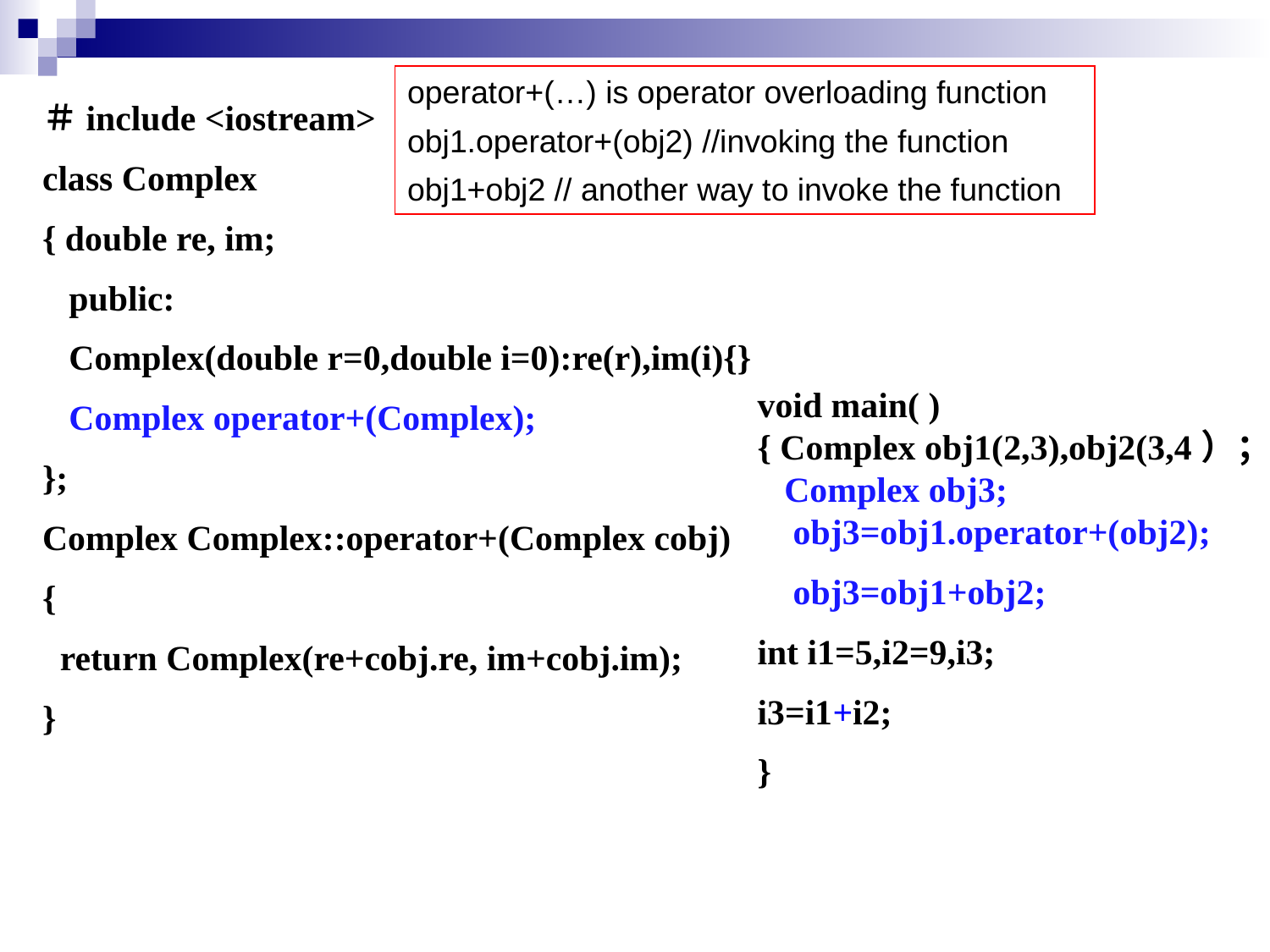

operator+(…) is operator overloading function
obj1.operator+(obj2) //invoking the function
obj1+obj2 // another way to invoke the function
＃include <iostream>
class Complex
{ double re, im;
   public:
   Complex(double r=0,double i=0):re(r),im(i){}
   Complex operator+(Complex);
};
Complex Complex::operator+(Complex cobj)
{
  return Complex(re+cobj.re, im+cobj.im);
}
void main( )
{ Complex obj1(2,3),obj2(3,4）；
   Complex obj3;
    obj3=obj1.operator+(obj2);
    obj3=obj1+obj2;
int i1=5,i2=9,i3;
i3=i1+i2;
}